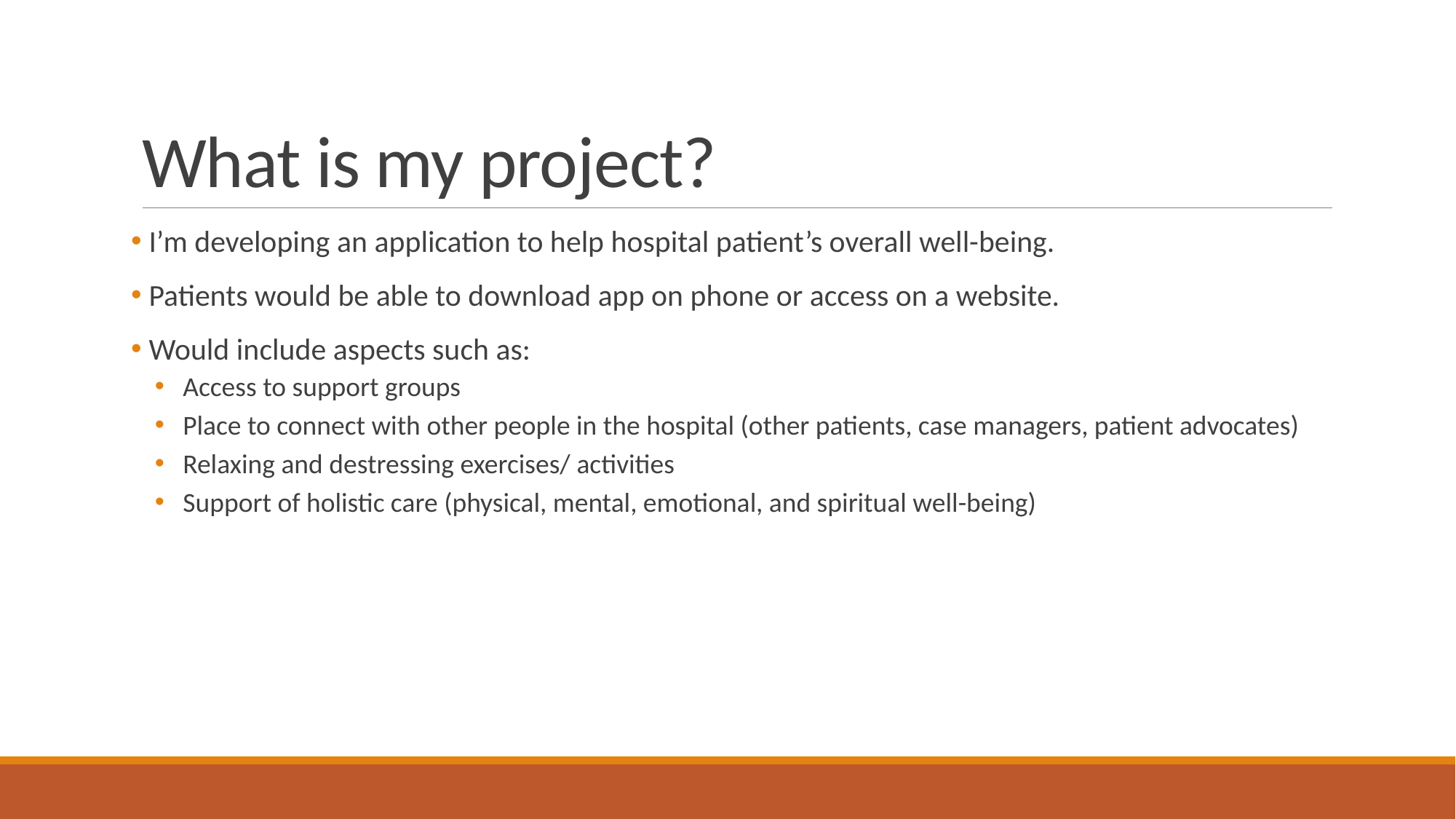

# What is my project?
 I’m developing an application to help hospital patient’s overall well-being.
 Patients would be able to download app on phone or access on a website.
 Would include aspects such as:
 Access to support groups
 Place to connect with other people in the hospital (other patients, case managers, patient advocates)
 Relaxing and destressing exercises/ activities
 Support of holistic care (physical, mental, emotional, and spiritual well-being)